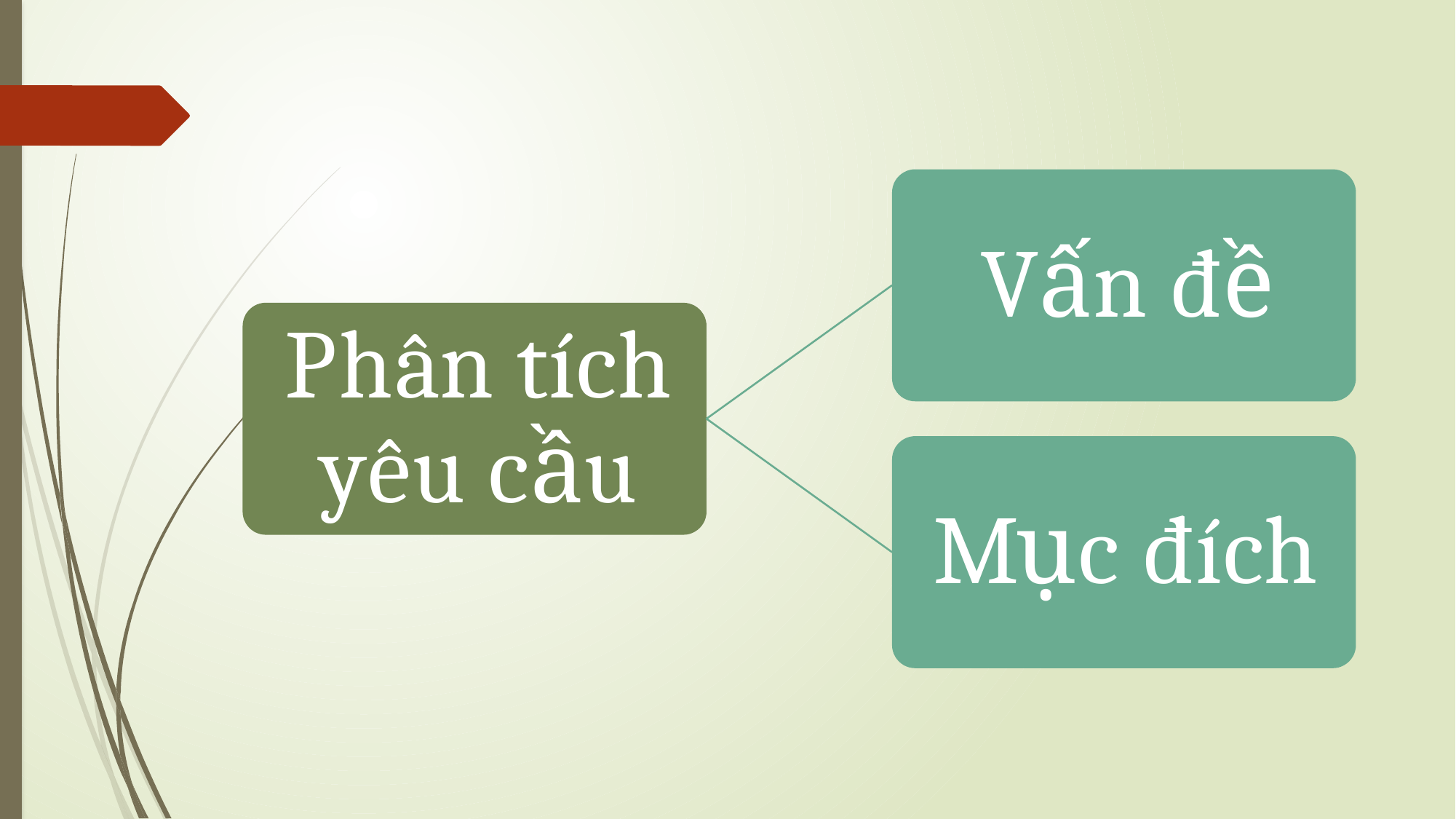

Phân tích yêu cầu

Vấn đề

Mục đích